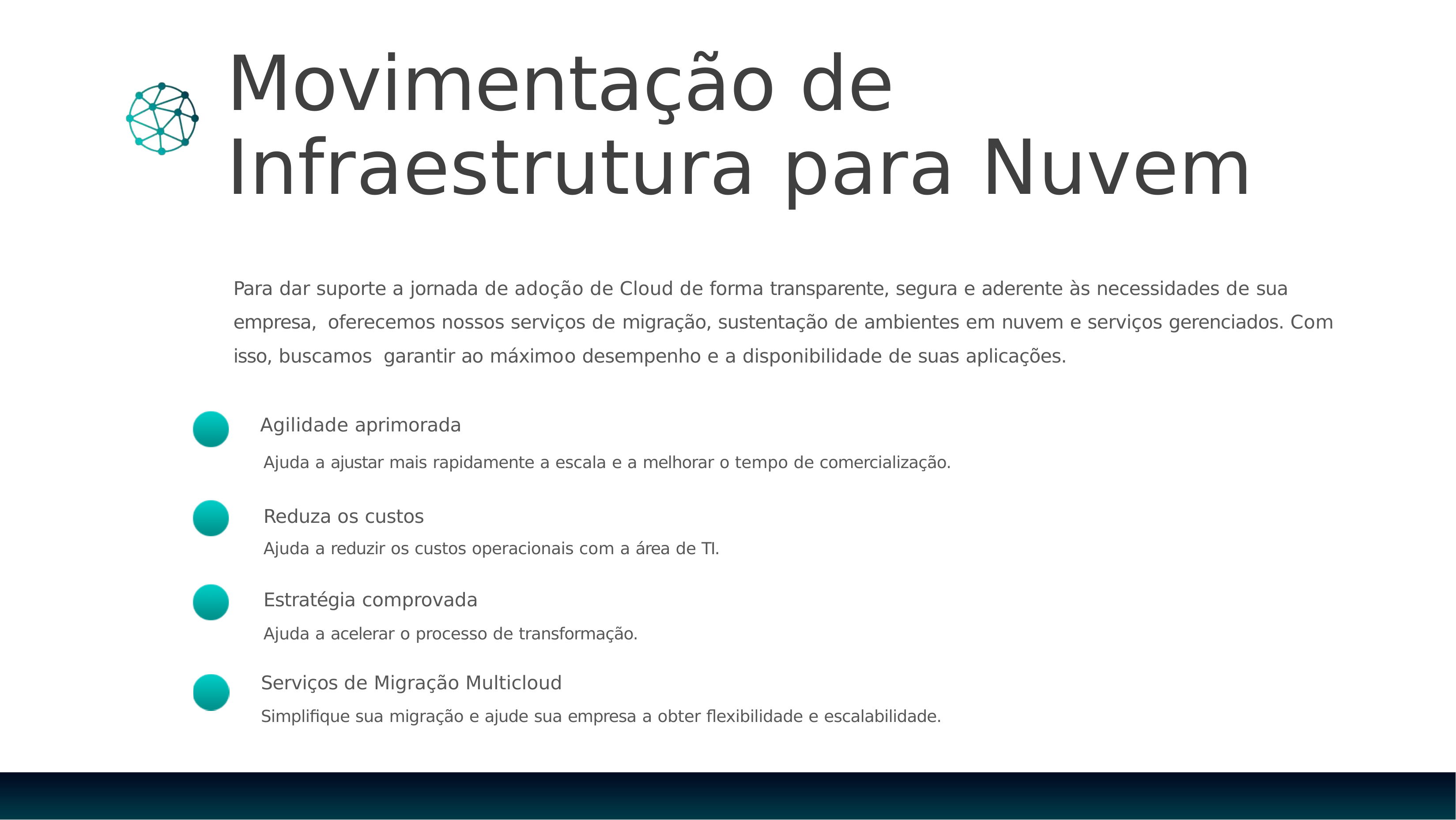

# Movimentação de  Infraestrutura para Nuvem

Para dar suporte a jornada de adoção de Cloud de forma transparente, segura e aderente às necessidades de sua empresa,  oferecemos nossos serviços de migração, sustentação de ambientes em nuvem e serviços gerenciados. Com isso, buscamos  garantir ao máximo	o desempenho e a disponibilidade de suas aplicações.

Agilidade aprimorada
Ajuda a ajustar mais rapidamente a escala e a melhorar o tempo de comercialização.

Reduza os custos
Ajuda a reduzir os custos operacionais com a área de TI.

Estratégia comprovada
Ajuda a acelerar o processo de transformação.

Serviços de Migração Multicloud
Simplifique sua migração e ajude sua empresa a obter flexibilidade e escalabilidade.